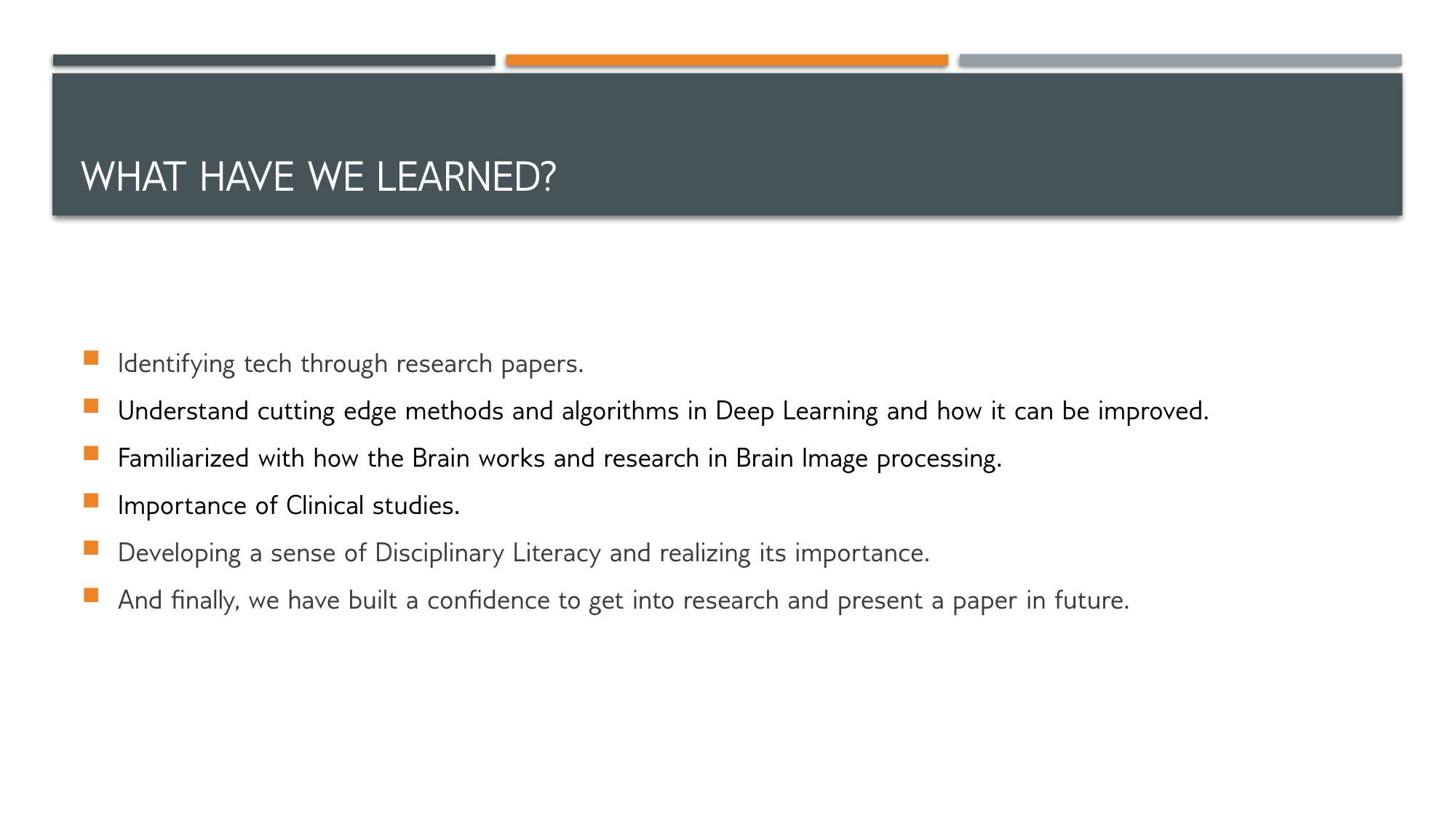

# What have we learned?
Identifying tech through research papers.
Understand cutting edge methods and algorithms in Deep Learning and how it can be improved.
Familiarized with how the Brain works and research in Brain Image processing.
Importance of Clinical studies.
Developing a sense of Disciplinary Literacy and realizing its importance.
And finally, we have built a confidence to get into research and present a paper in future.